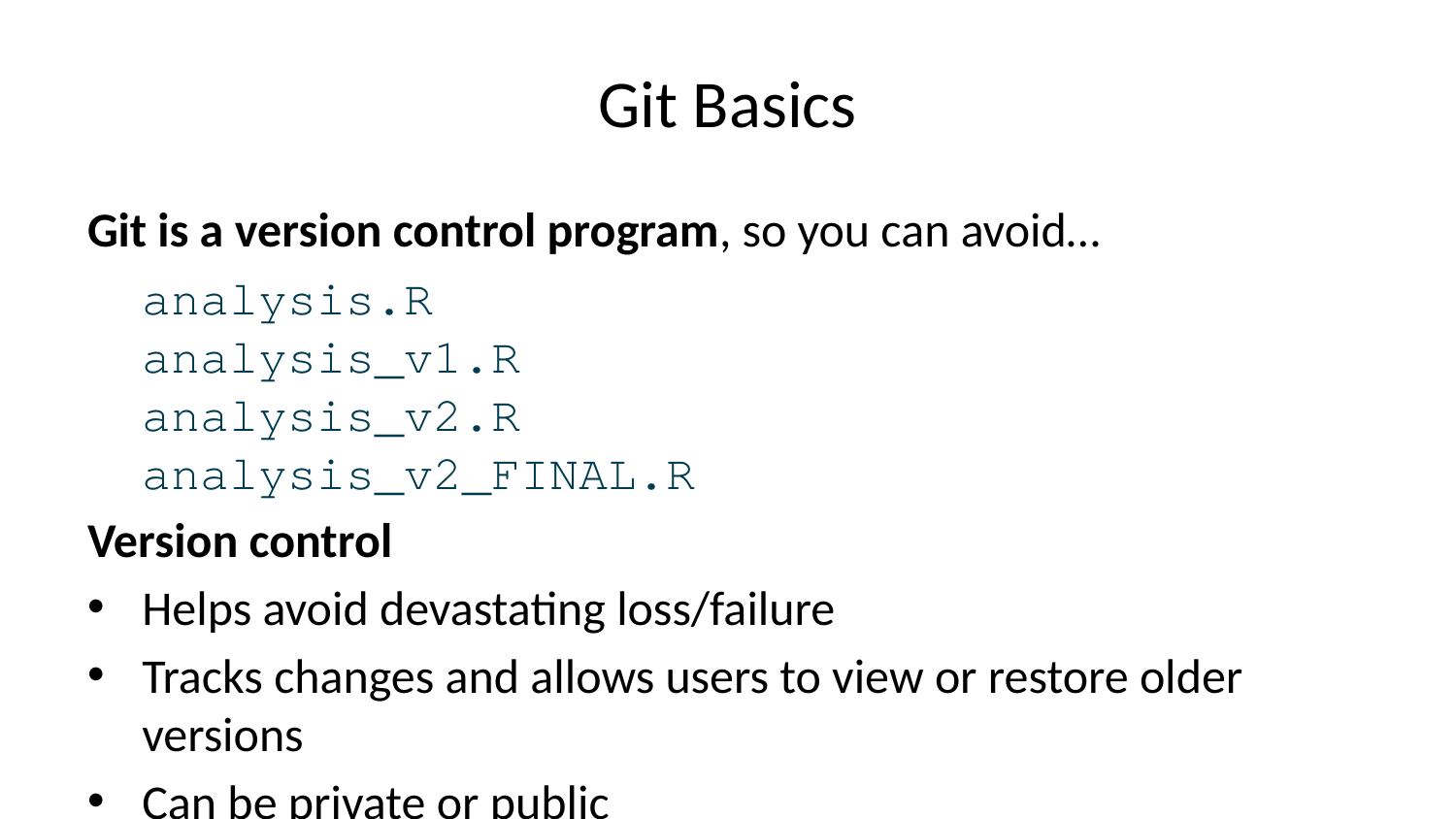

# Git Basics
Git is a version control program, so you can avoid…
analysis.R
analysis_v1.R
analysis_v2.R
analysis_v2_FINAL.R
Version control
Helps avoid devastating loss/failure
Tracks changes and allows users to view or restore older versions
Can be private or public